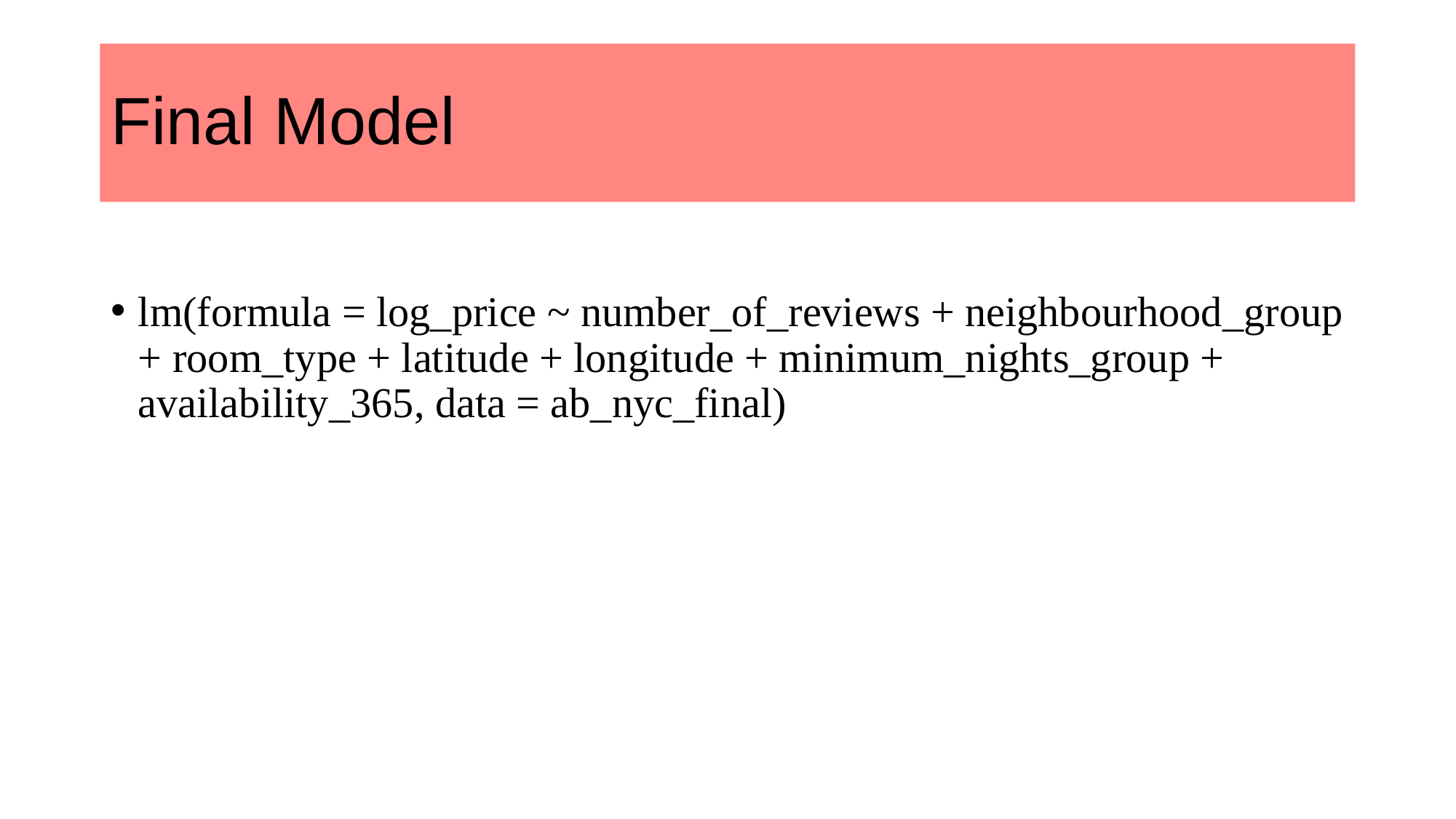

# Final Model

lm(formula = log_price ~ number_of_reviews + neighbourhood_group + room_type + latitude + longitude + minimum_nights_group + availability_365, data = ab_nyc_final)